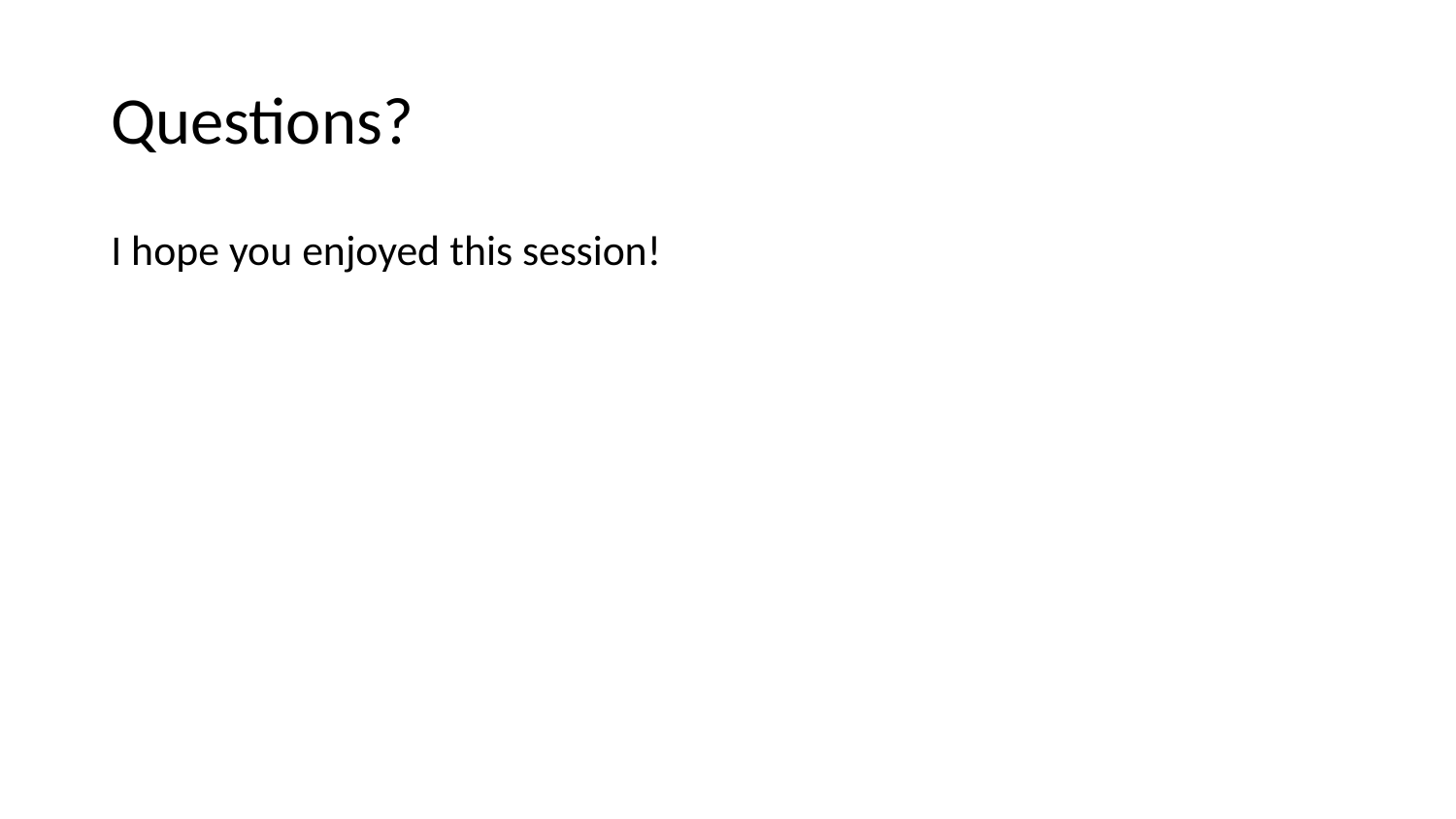

# Questions?
I hope you enjoyed this session!